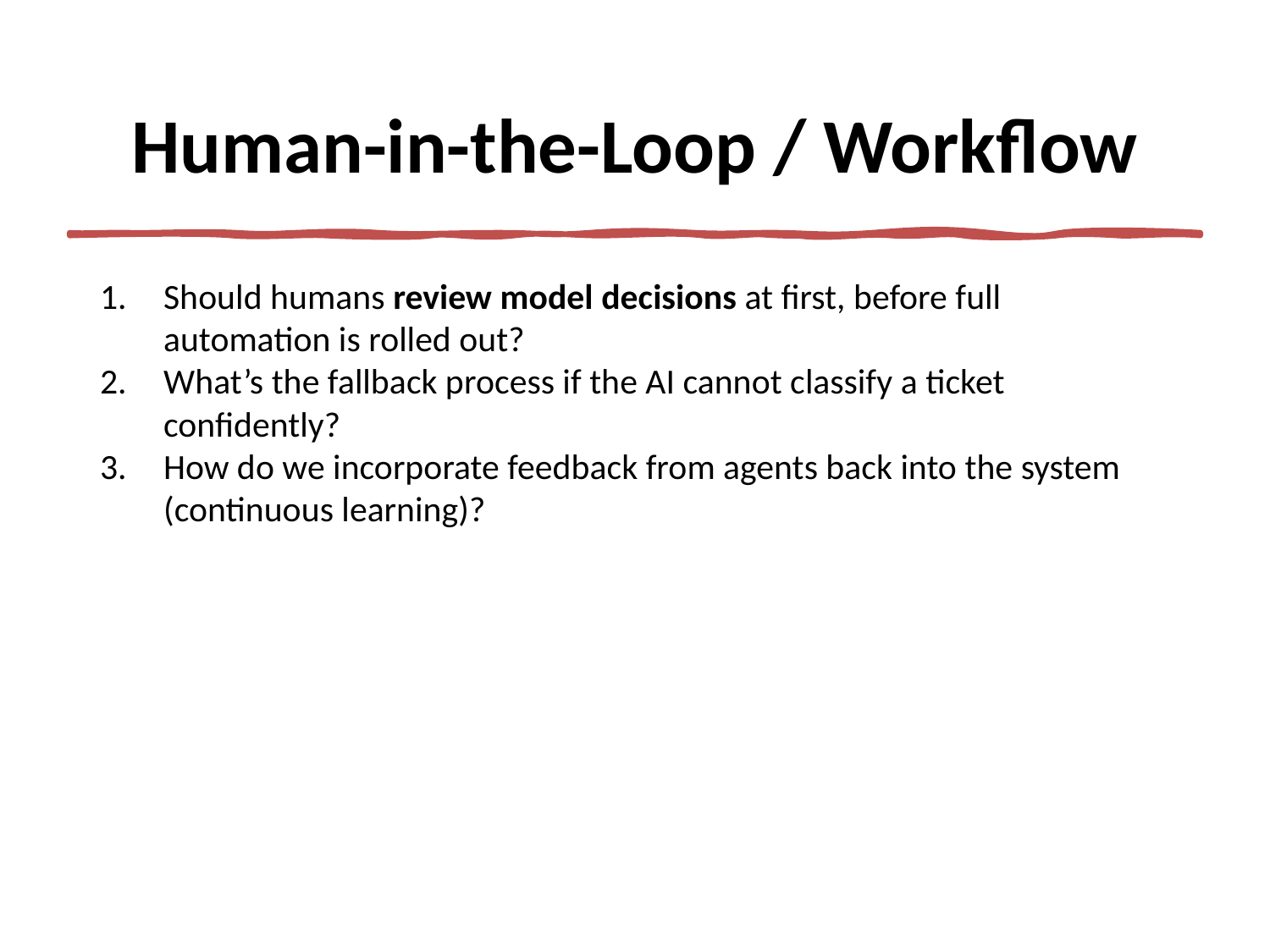

# Human-in-the-Loop / Workflow

Should humans review model decisions at first, before full automation is rolled out?
What’s the fallback process if the AI cannot classify a ticket confidently?
How do we incorporate feedback from agents back into the system (continuous learning)?